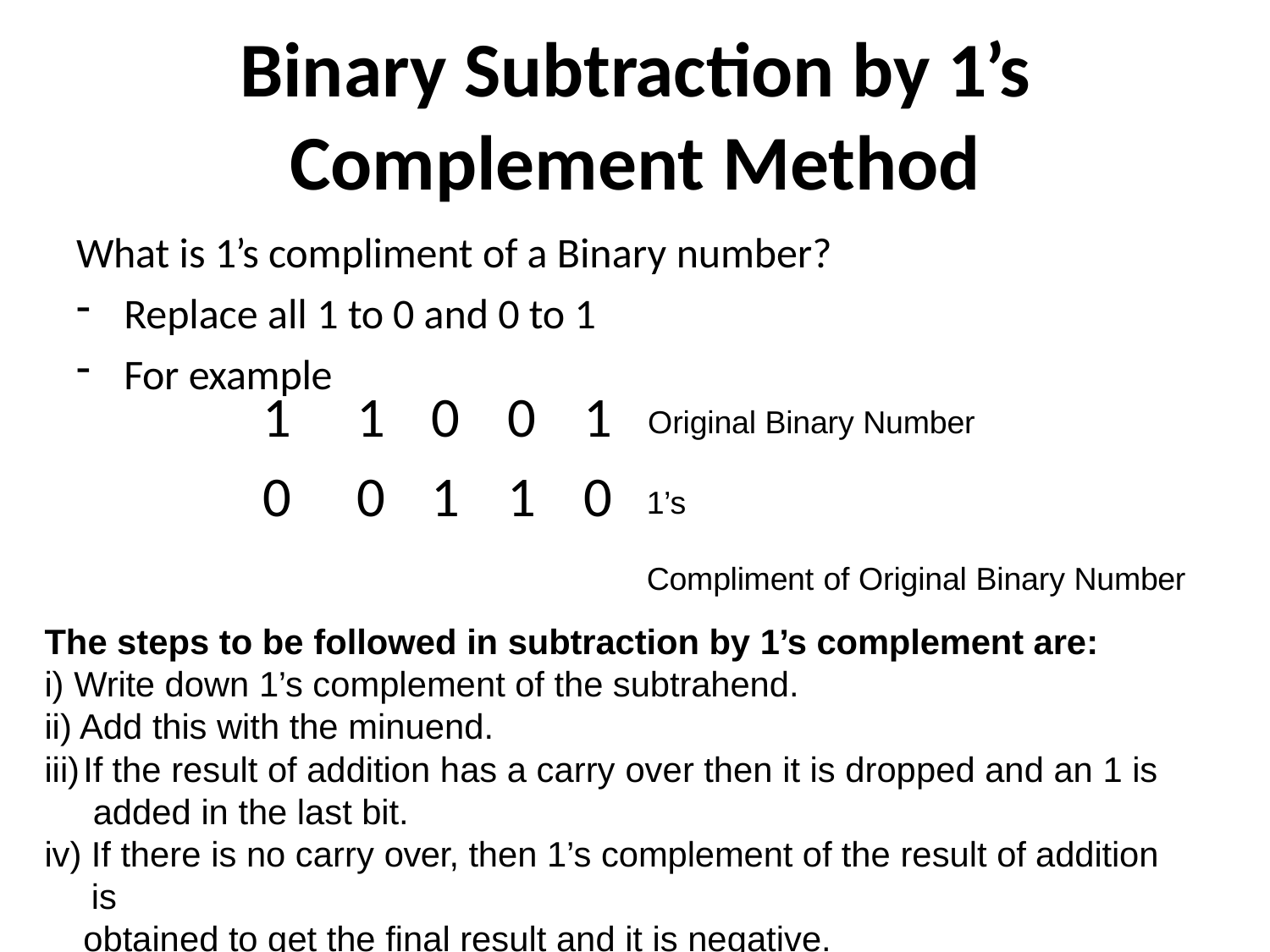

# Binary Subtraction by 1’s
Complement Method
What is 1’s compliment of a Binary number?
Replace all 1 to 0 and 0 to 1
For example
Original Binary Number

1’s	Compliment of Original Binary Number
The steps to be followed in subtraction by 1’s complement are:
Write down 1’s complement of the subtrahend.
Add this with the minuend.
If the result of addition has a carry over then it is dropped and an 1 is  added in the last bit.
If there is no carry over, then 1’s complement of the result of addition is
obtained to get the final result and it is negative.
| 1 | 1 | 0 | 0 | 1 |
| --- | --- | --- | --- | --- |
| 0 | 0 | 1 | 1 | 0 |